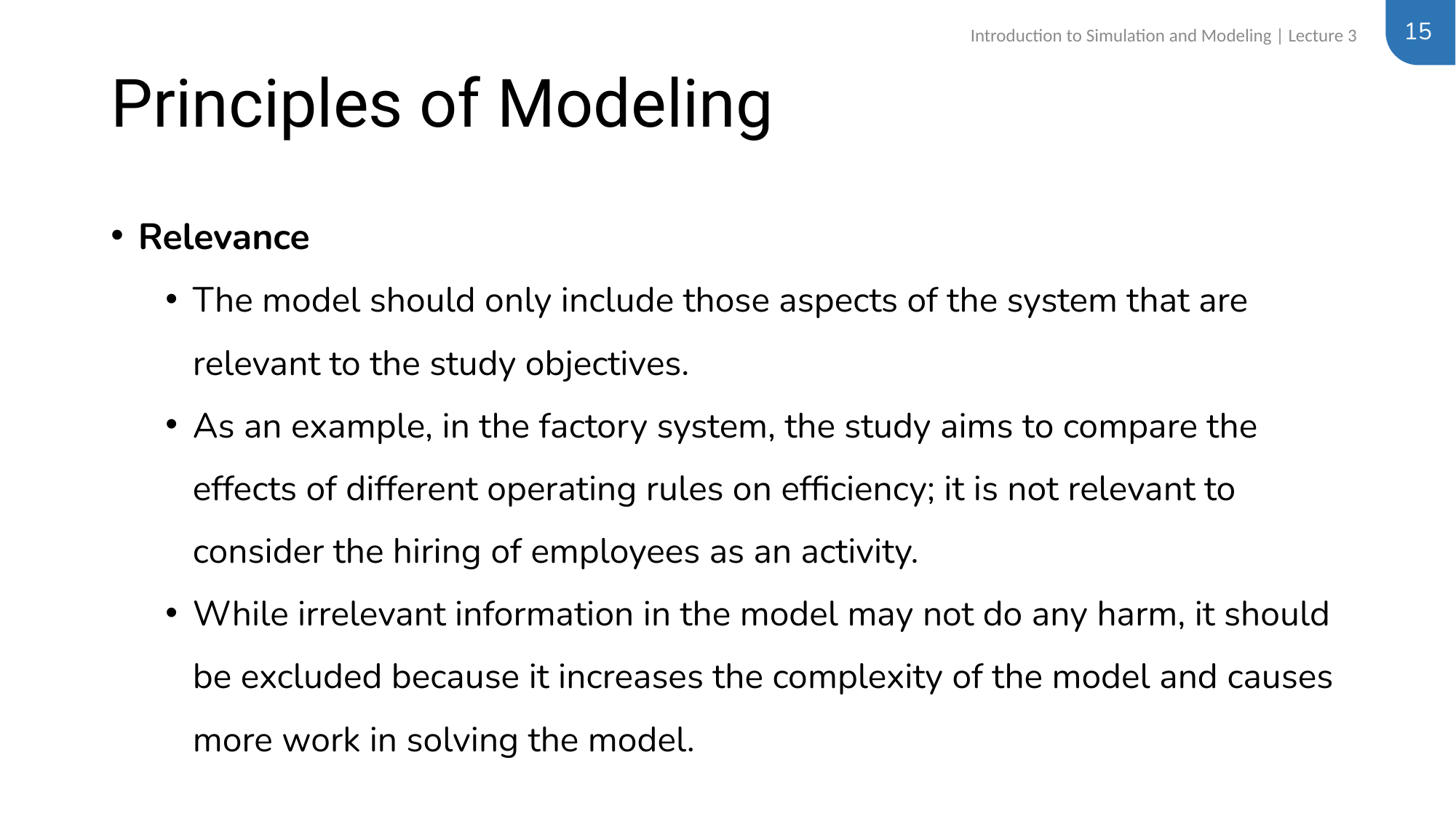

15
Introduction to Simulation and Modeling | Lecture 3
# Principles of Modeling
Relevance
The model should only include those aspects of the system that are relevant to the study objectives.
As an example, in the factory system, the study aims to compare the effects of different operating rules on efficiency; it is not relevant to consider the hiring of employees as an activity.
While irrelevant information in the model may not do any harm, it should be excluded because it increases the complexity of the model and causes more work in solving the model.